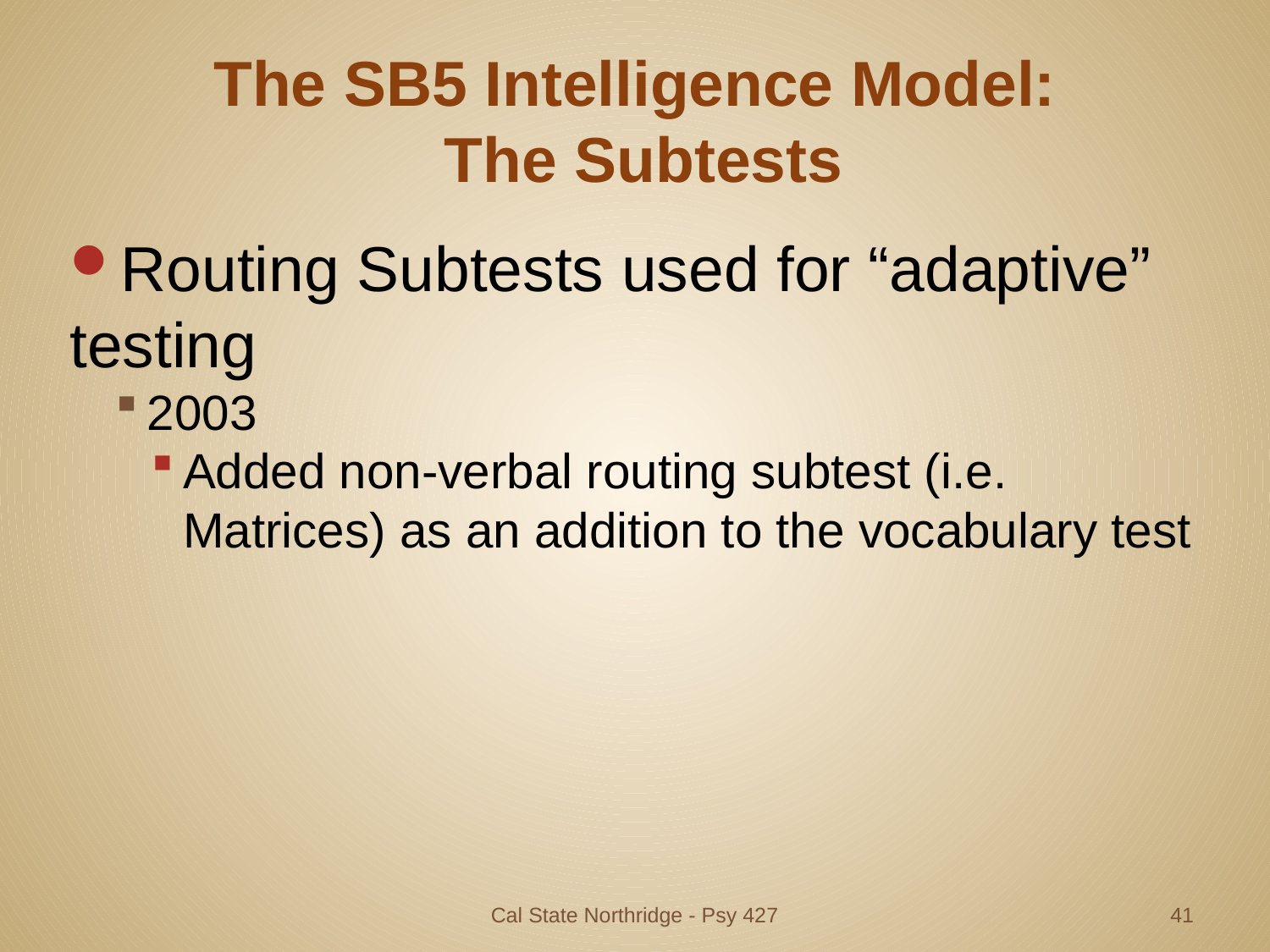

# The SB5 Intelligence Model: The Subtests
Routing Subtests used for “adaptive” testing
2003
Added non-verbal routing subtest (i.e. Matrices) as an addition to the vocabulary test
Cal State Northridge - Psy 427
41